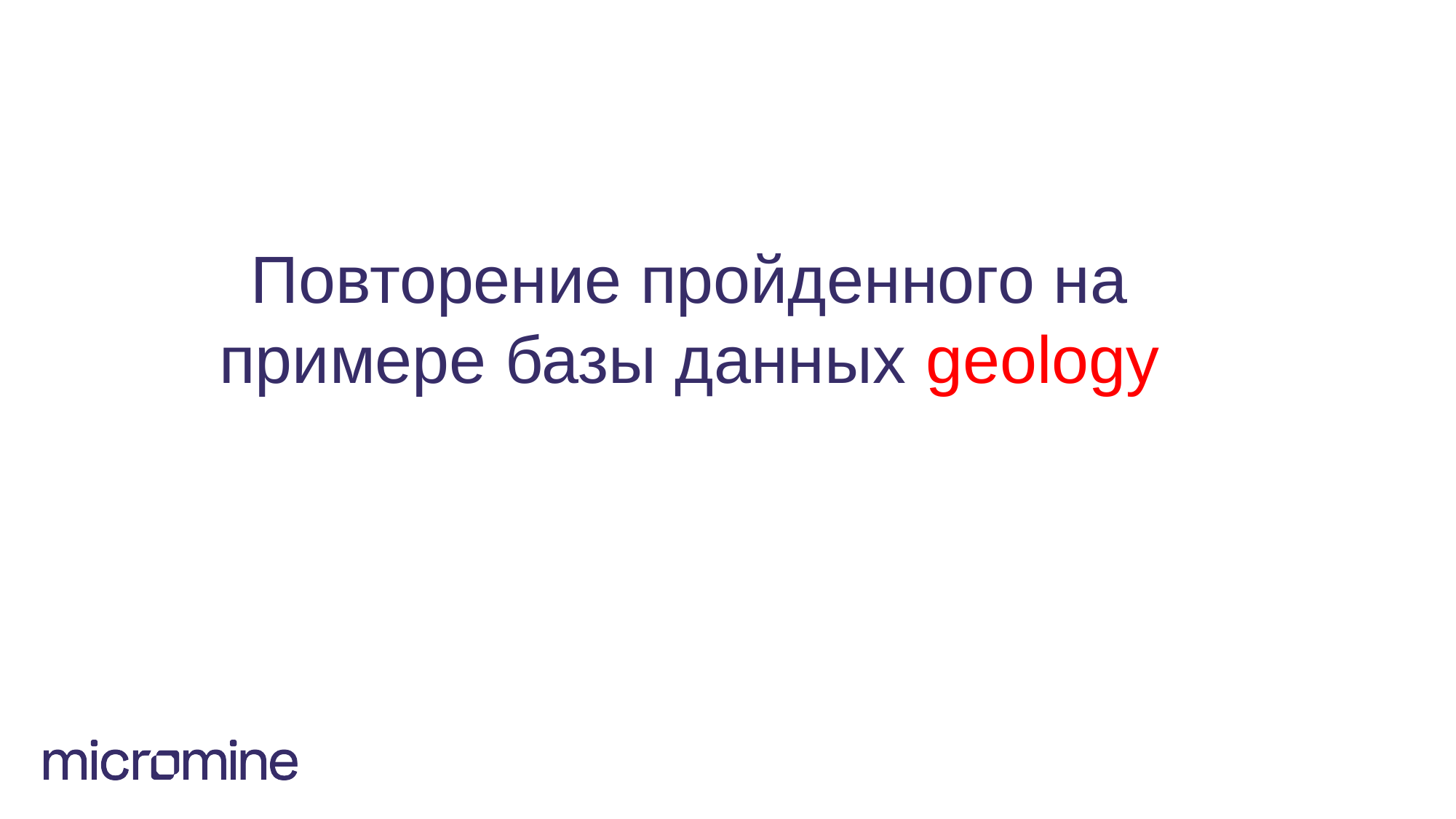

#
Повторение пройденного на примере базы данных geology